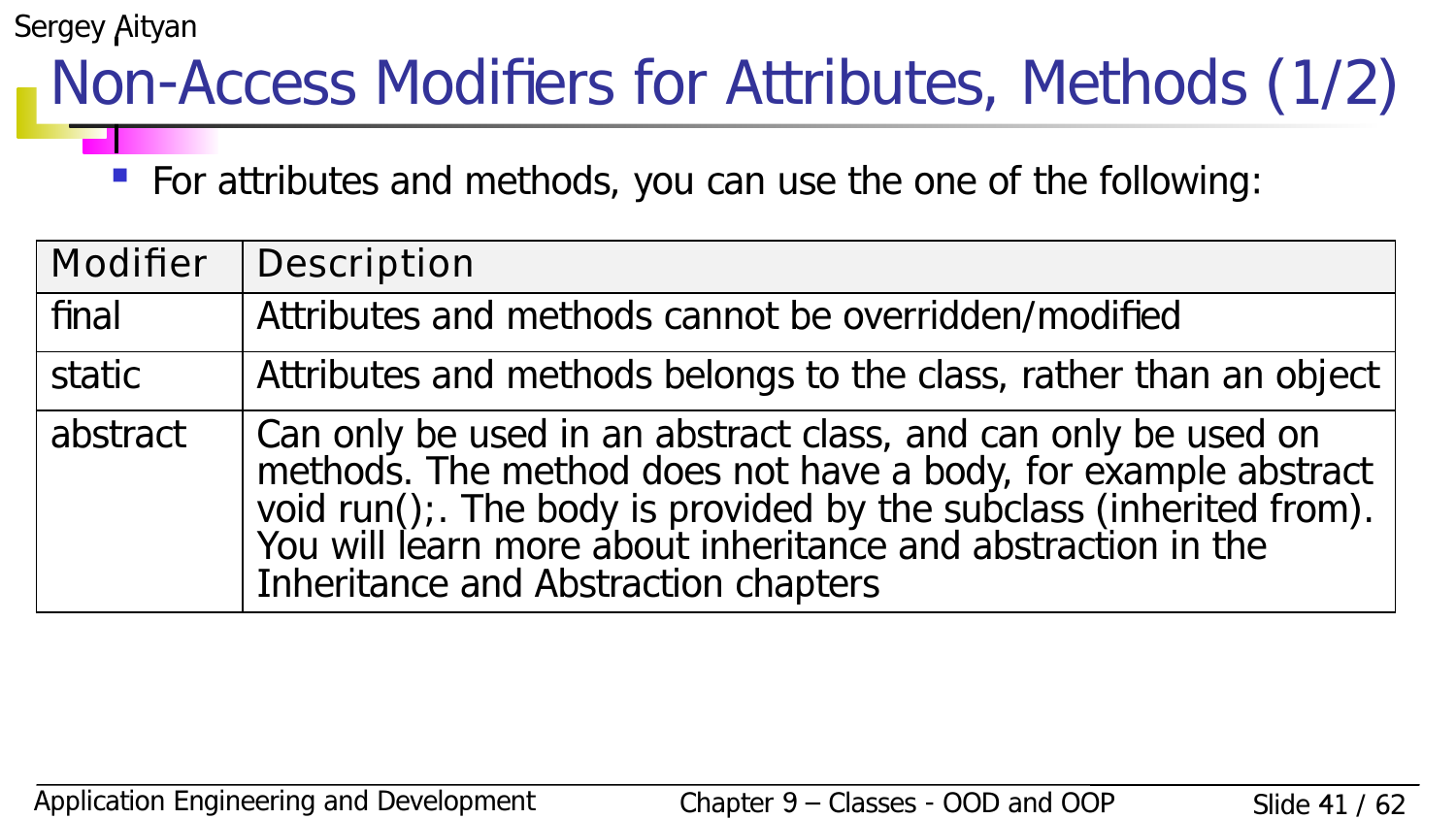

# Non-Access Modifiers for Attributes, Methods (1/2)
For attributes and methods, you can use the one of the following:
| Modifier | Description |
| --- | --- |
| final | Attributes and methods cannot be overridden/modified |
| static | Attributes and methods belongs to the class, rather than an object |
| abstract | Can only be used in an abstract class, and can only be used on methods. The method does not have a body, for example abstract void run();. The body is provided by the subclass (inherited from). You will learn more about inheritance and abstraction in the Inheritance and Abstraction chapters |